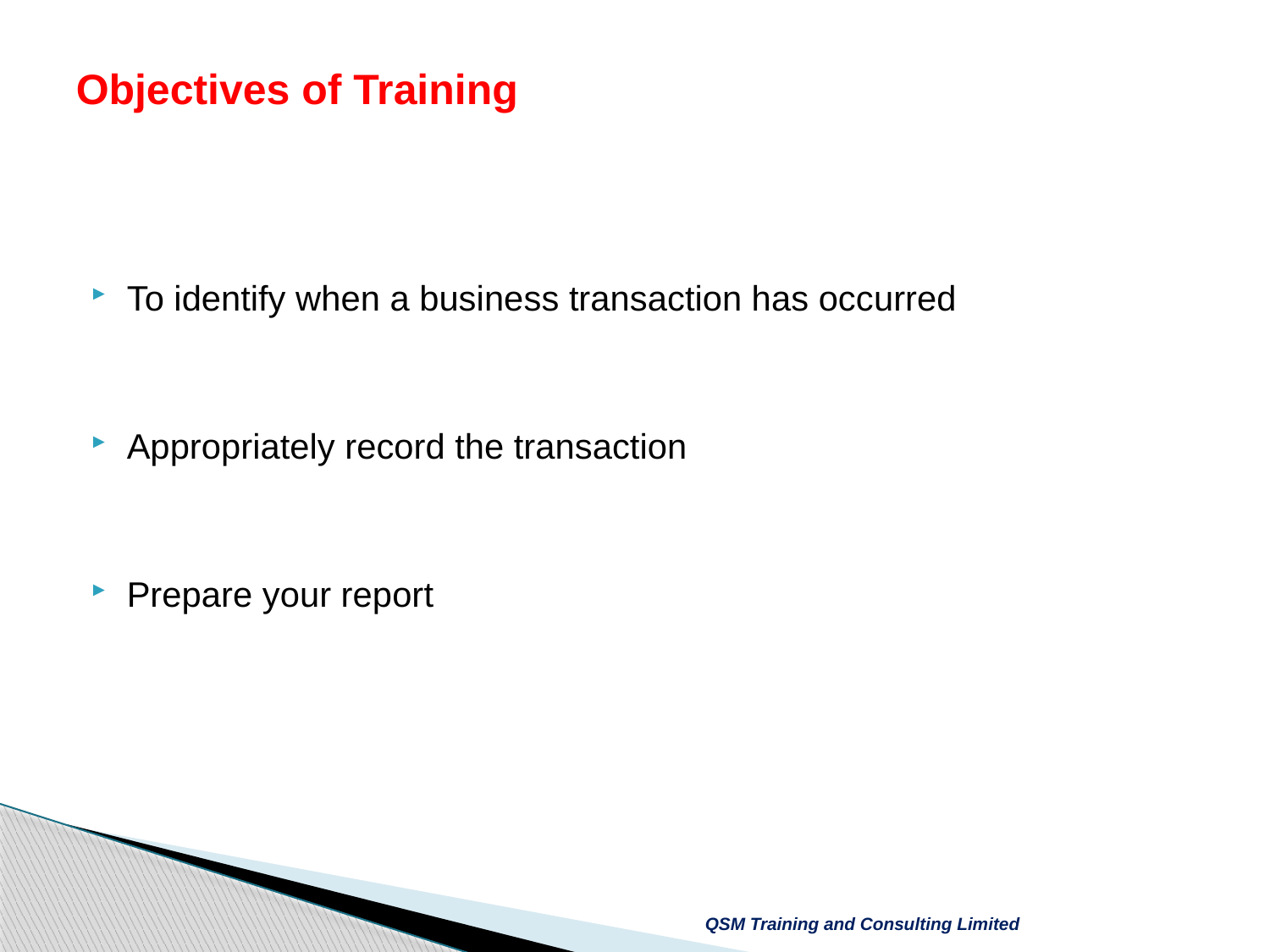

# Objectives of Training

To identify when a business transaction has occurred

Appropriately record the transaction

Prepare your report
QSM Training and Consulting Limited